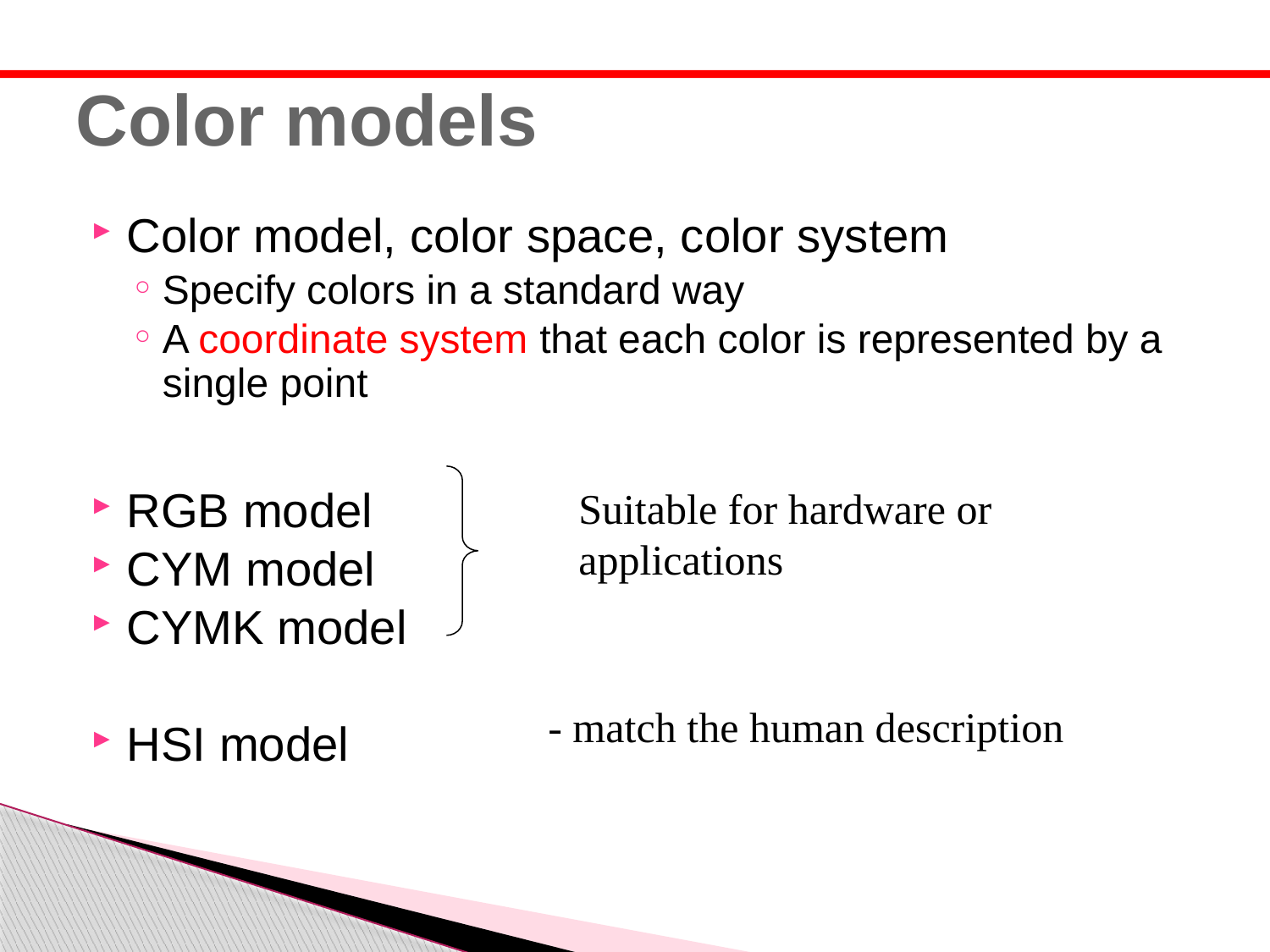

# Color models
Color model, color space, color system
Specify colors in a standard way
A coordinate system that each color is represented by a single point

RGB model
CYM model
CYMK model

HSI model

Suitable for hardware or
applications
- match the human description